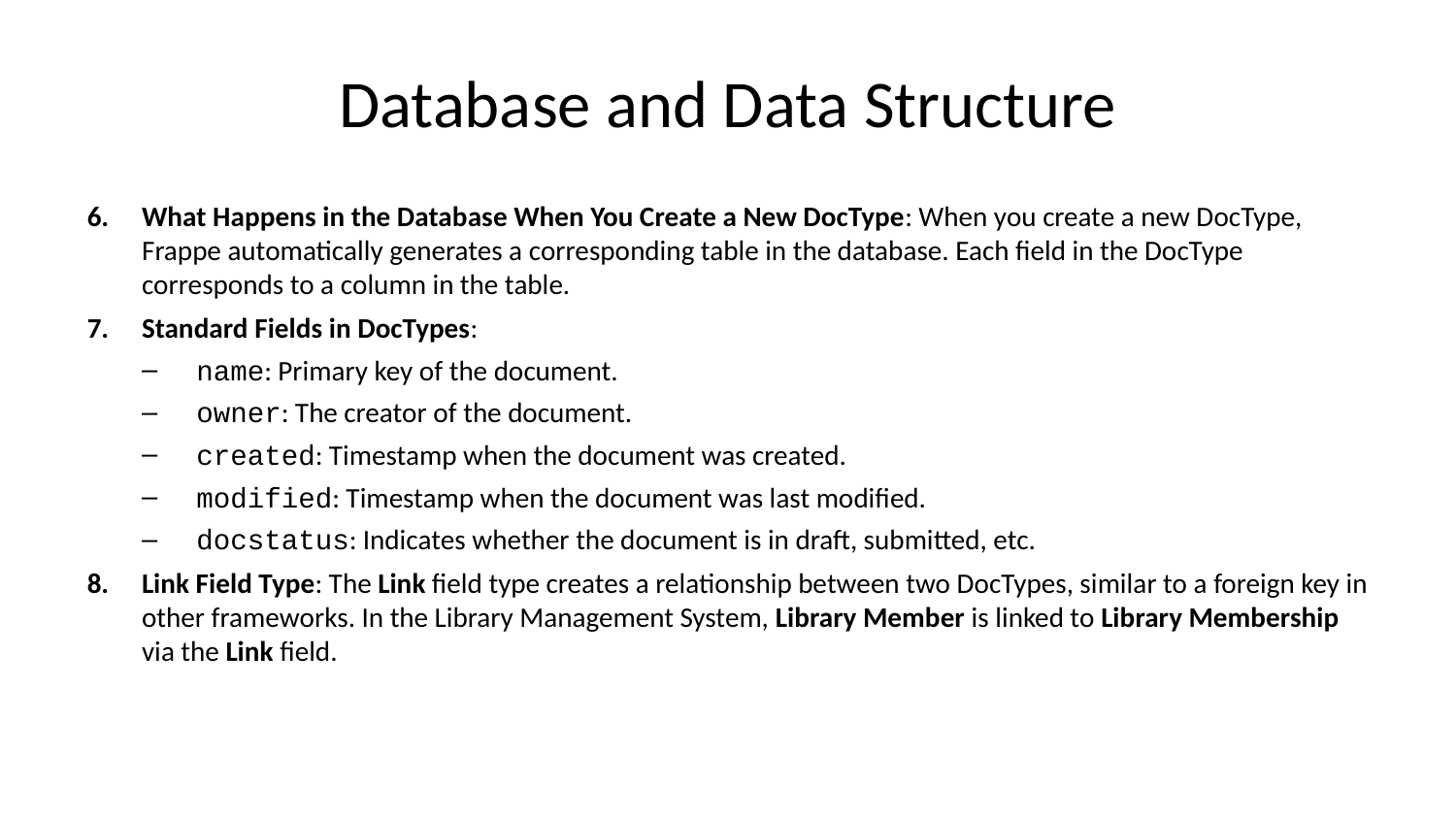

# Database and Data Structure
What Happens in the Database When You Create a New DocType: When you create a new DocType, Frappe automatically generates a corresponding table in the database. Each field in the DocType corresponds to a column in the table.
Standard Fields in DocTypes:
name: Primary key of the document.
owner: The creator of the document.
created: Timestamp when the document was created.
modified: Timestamp when the document was last modified.
docstatus: Indicates whether the document is in draft, submitted, etc.
Link Field Type: The Link field type creates a relationship between two DocTypes, similar to a foreign key in other frameworks. In the Library Management System, Library Member is linked to Library Membership via the Link field.